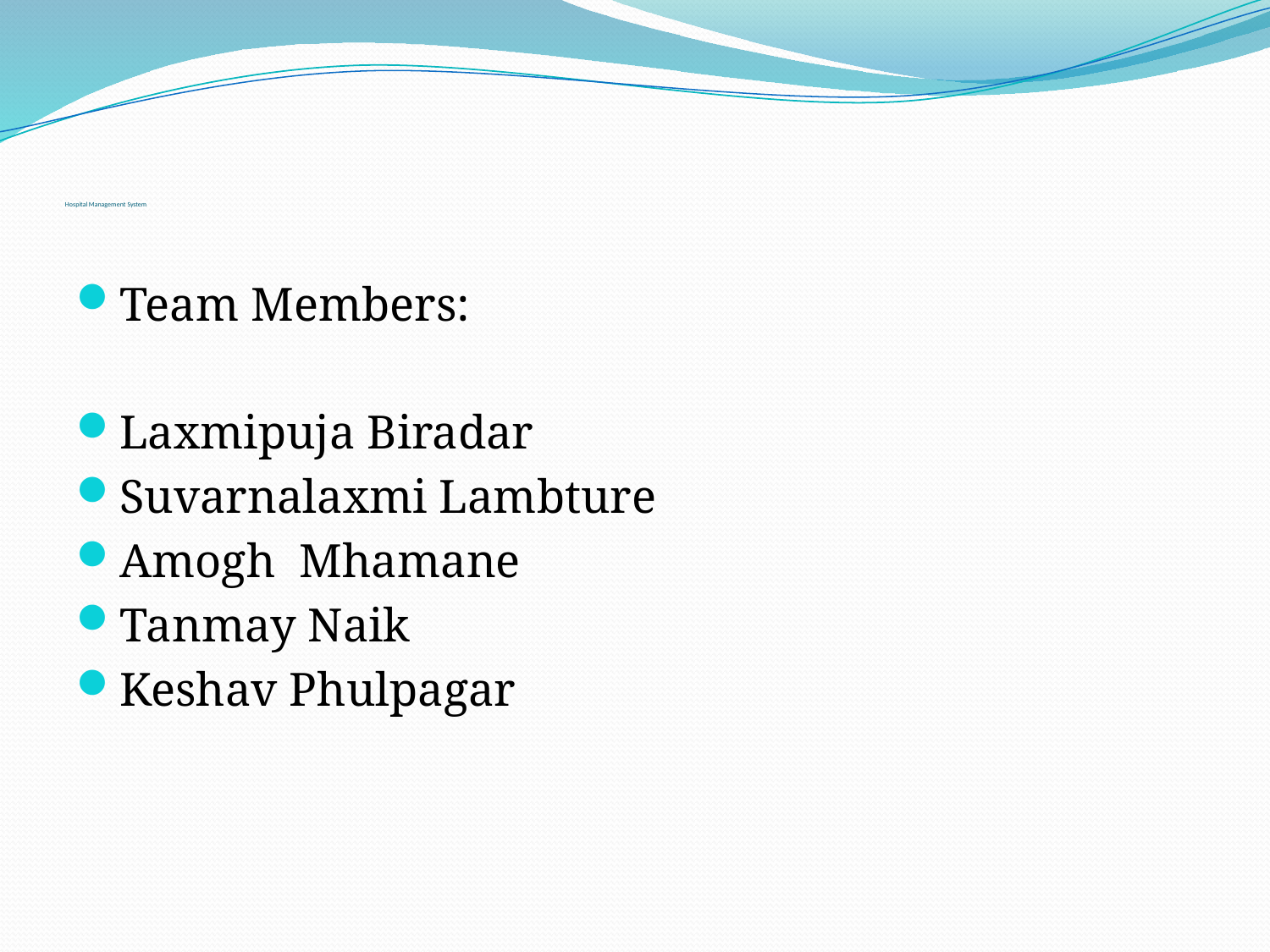

# Hospital Management System
Team Members:

Laxmipuja Biradar
Suvarnalaxmi Lambture
Amogh  Mhamane
Tanmay Naik
Keshav Phulpagar